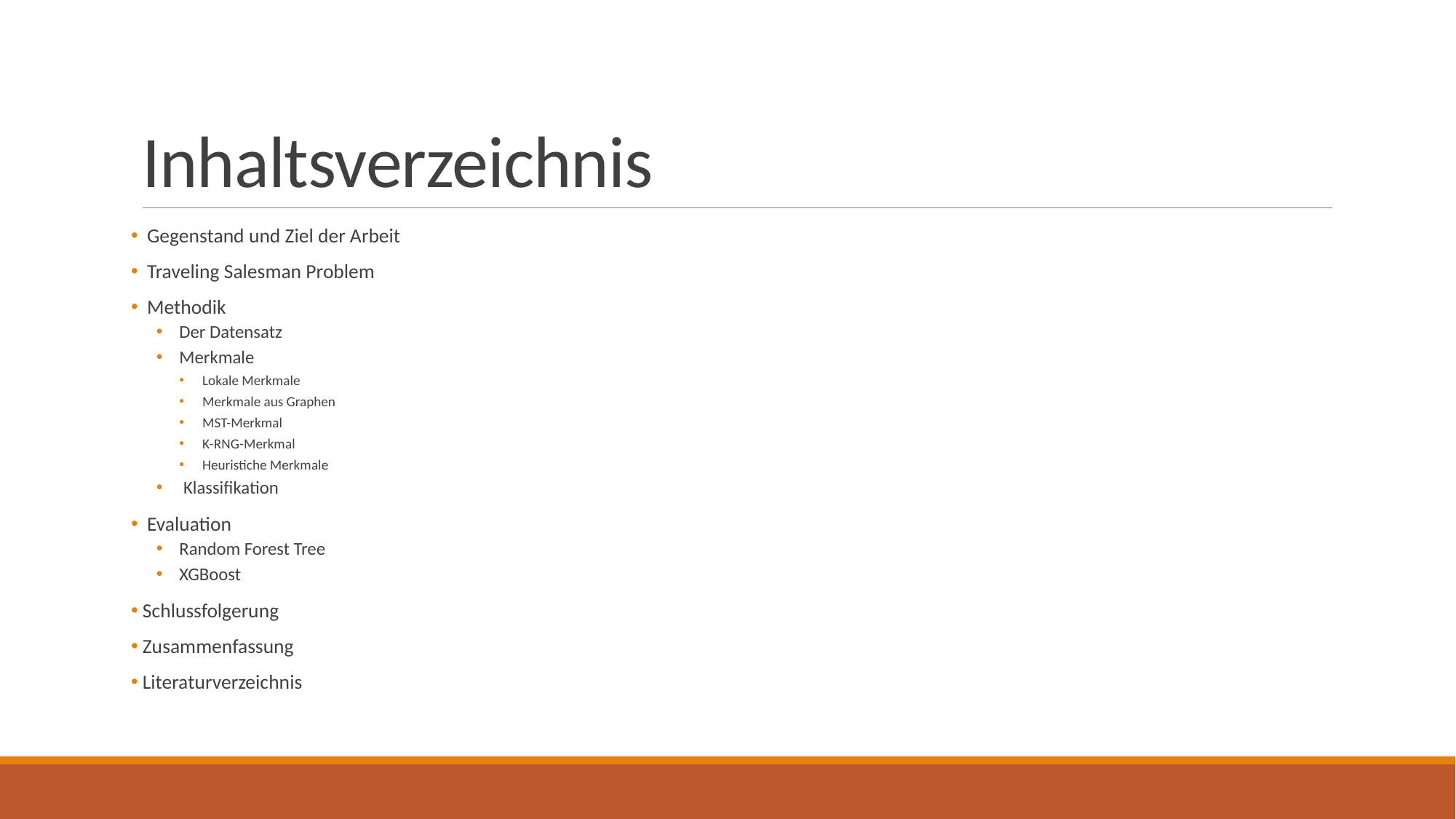

# Inhaltsverzeichnis
 Gegenstand und Ziel der Arbeit
 Traveling Salesman Problem
 Methodik
Der Datensatz
Merkmale
Lokale Merkmale
Merkmale aus Graphen
MST-Merkmal
K-RNG-Merkmal
Heuristiche Merkmale
 Klassifikation
 Evaluation
Random Forest Tree
XGBoost
Schlussfolgerung
Zusammenfassung
Literaturverzeichnis